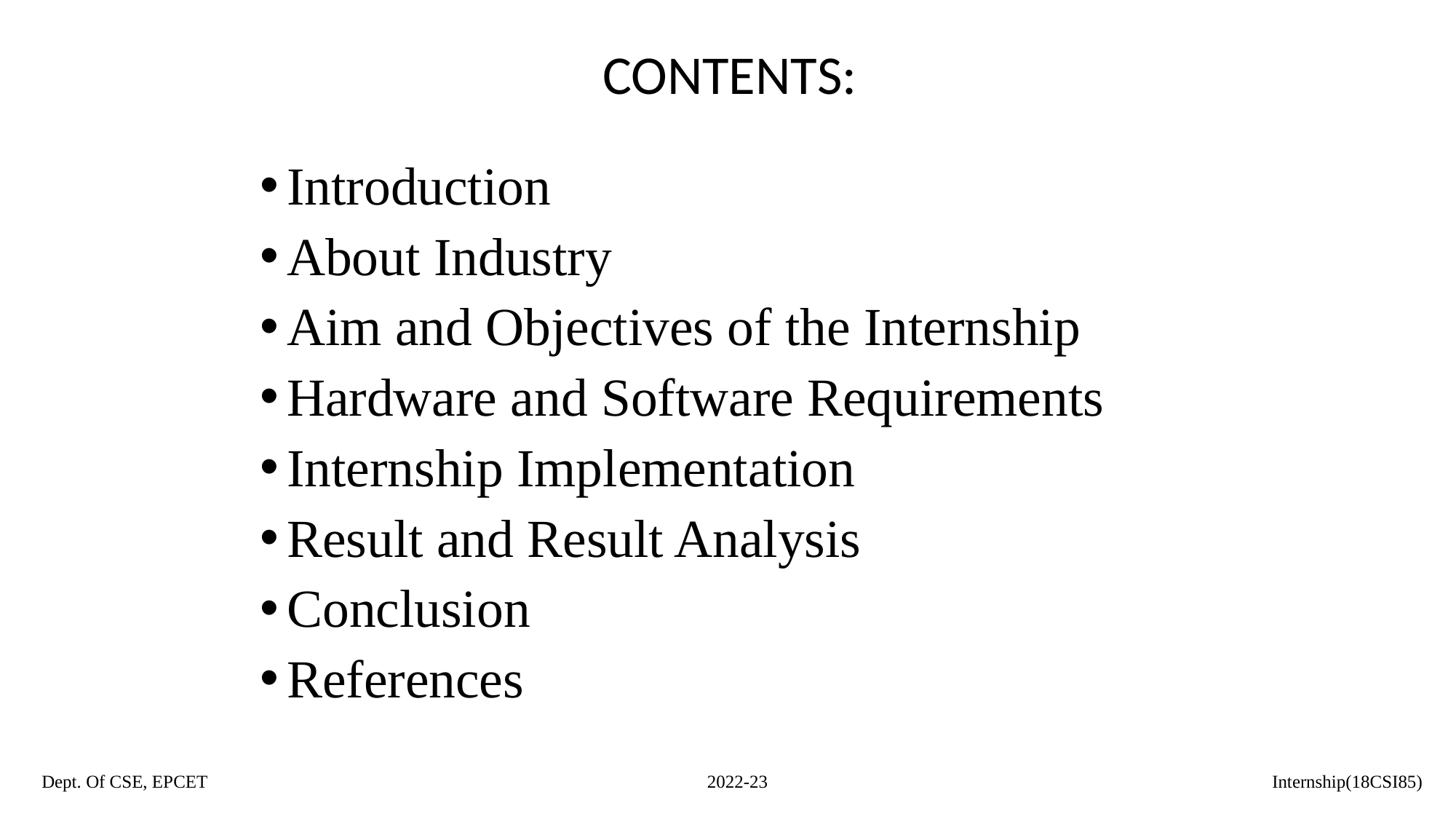

# CONTENTS:
Introduction
About Industry
Aim and Objectives of the Internship
Hardware and Software Requirements
Internship Implementation
Result and Result Analysis
Conclusion
References
 Dept. Of CSE, EPCET                                                                                                              2022-23                                                                                                               Internship(18CSI85)